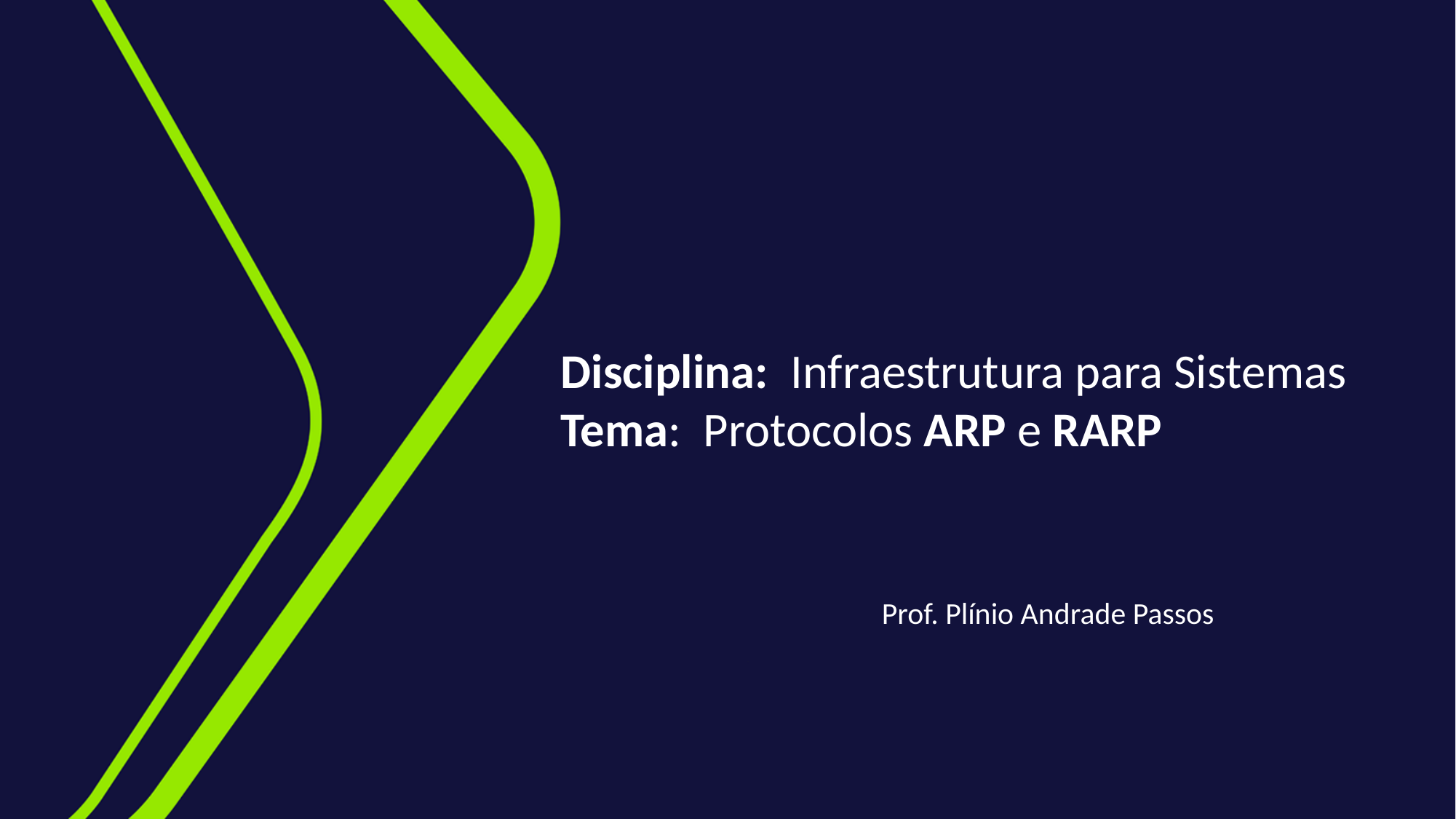

Disciplina:  Infraestrutura para Sistemas
Tema:  Protocolos ARP e RARP
Prof. Plínio Andrade Passos